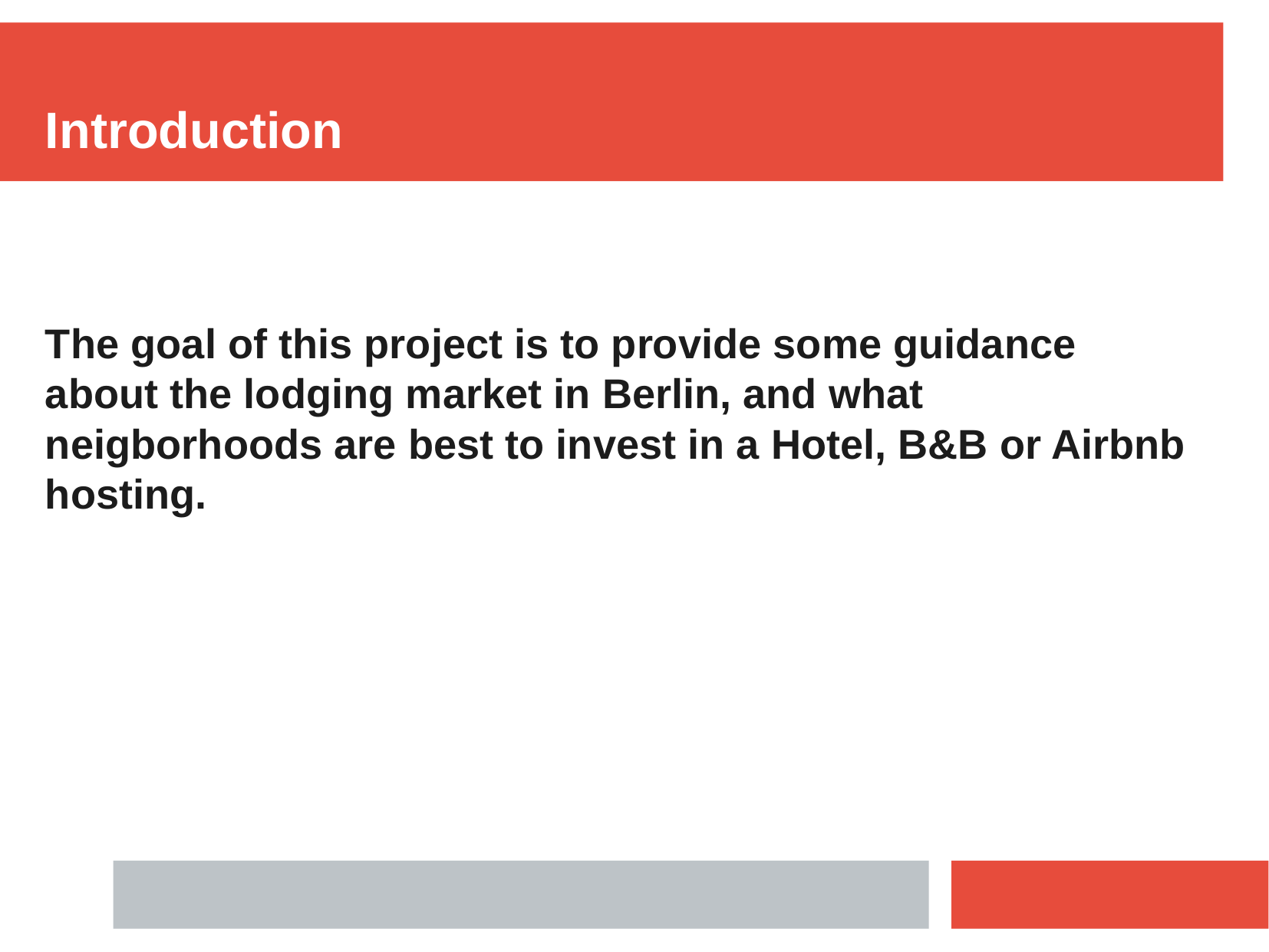

Introduction

The goal of this project is to provide some guidance about the lodging market in Berlin, and what neigborhoods are best to invest in a Hotel, B&B or Airbnb hosting.